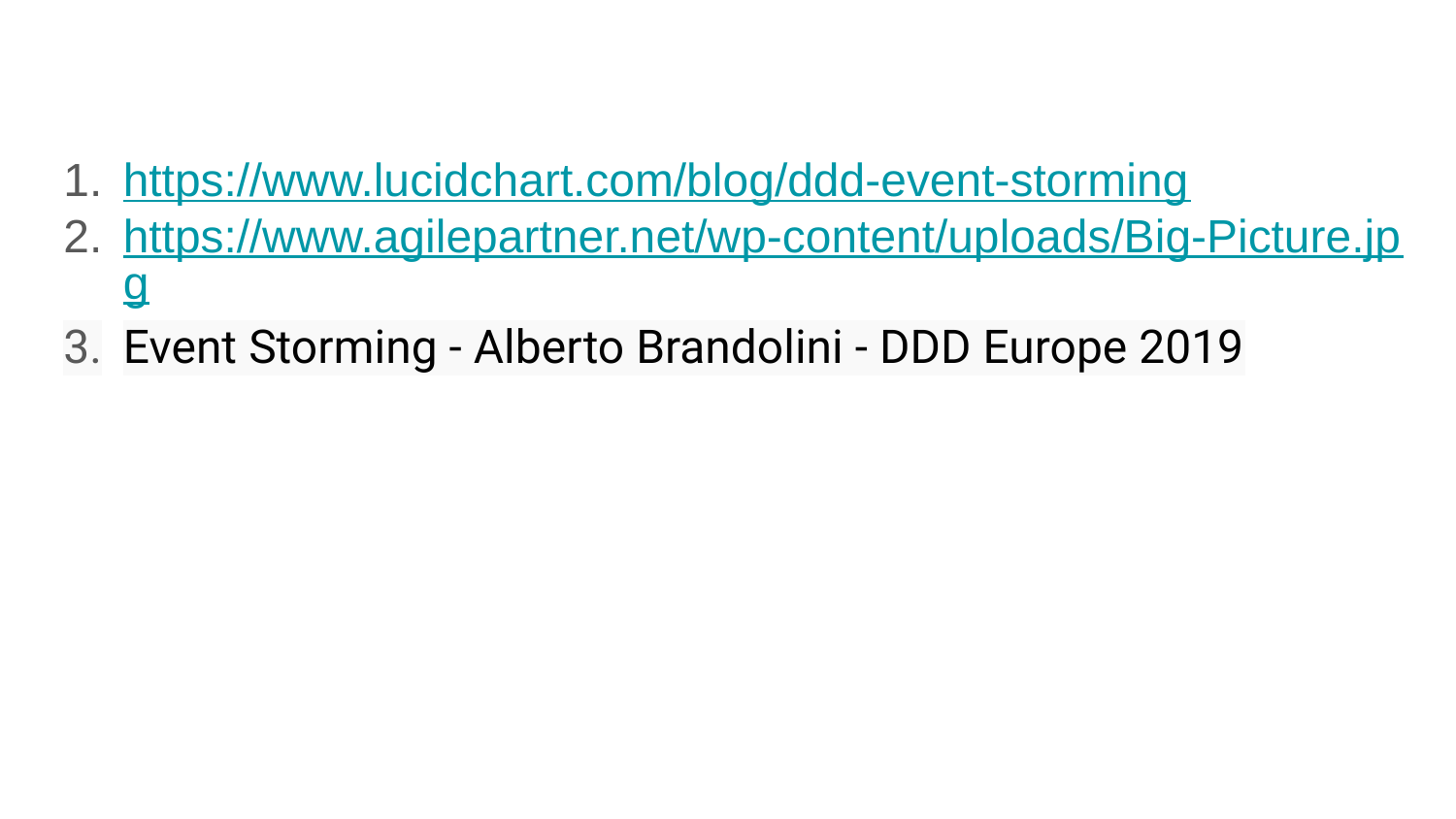

https://www.lucidchart.com/blog/ddd-event-storming
https://www.agilepartner.net/wp-content/uploads/Big-Picture.jpg
Event Storming - Alberto Brandolini - DDD Europe 2019